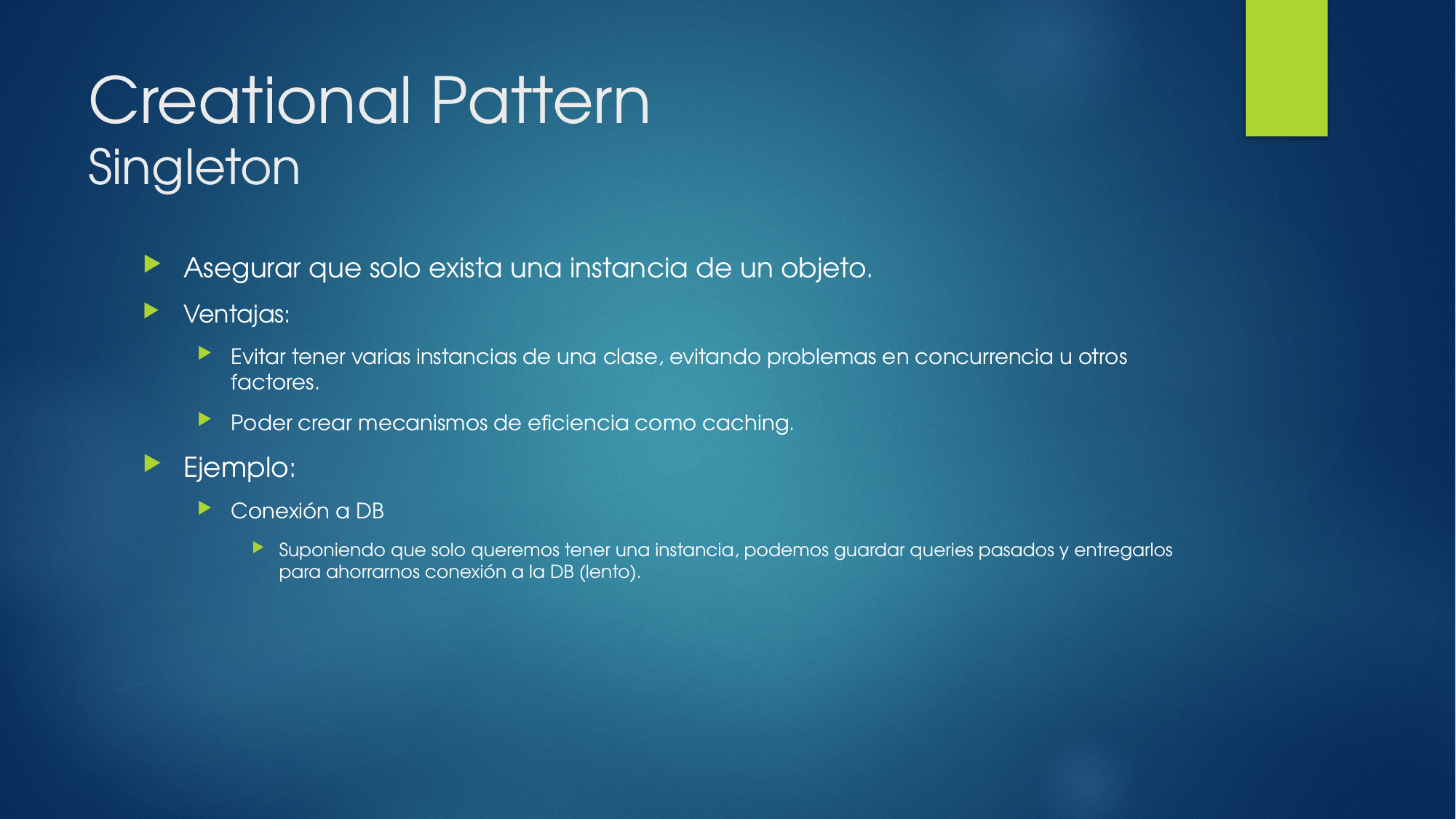

# Creational Pattern Singleton
Asegurar que solo exista una instancia de un objeto.
Ventajas:
Evitar tener varias instancias de una clase, evitando problemas en concurrencia u otros factores.
Poder crear mecanismos de eficiencia como caching.
Ejemplo:
Conexión a DB
Suponiendo que solo queremos tener una instancia, podemos guardar queries pasados y entregarlos para ahorrarnos conexión a la DB (lento).